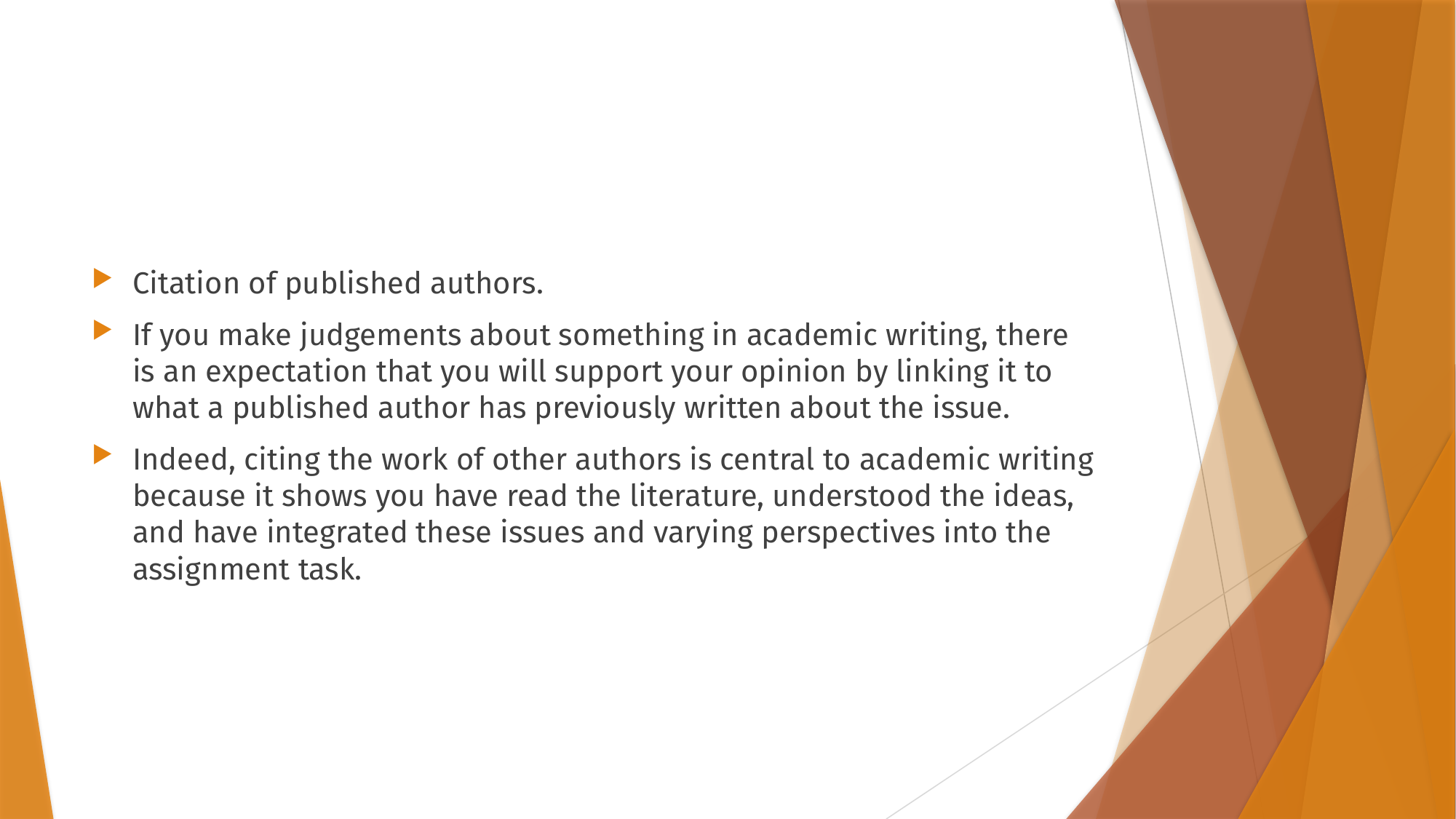

#
Citation of published authors.
If you make judgements about something in academic writing, there is an expectation that you will support your opinion by linking it to what a published author has previously written about the issue.
Indeed, citing the work of other authors is central to academic writing because it shows you have read the literature, understood the ideas, and have integrated these issues and varying perspectives into the assignment task.